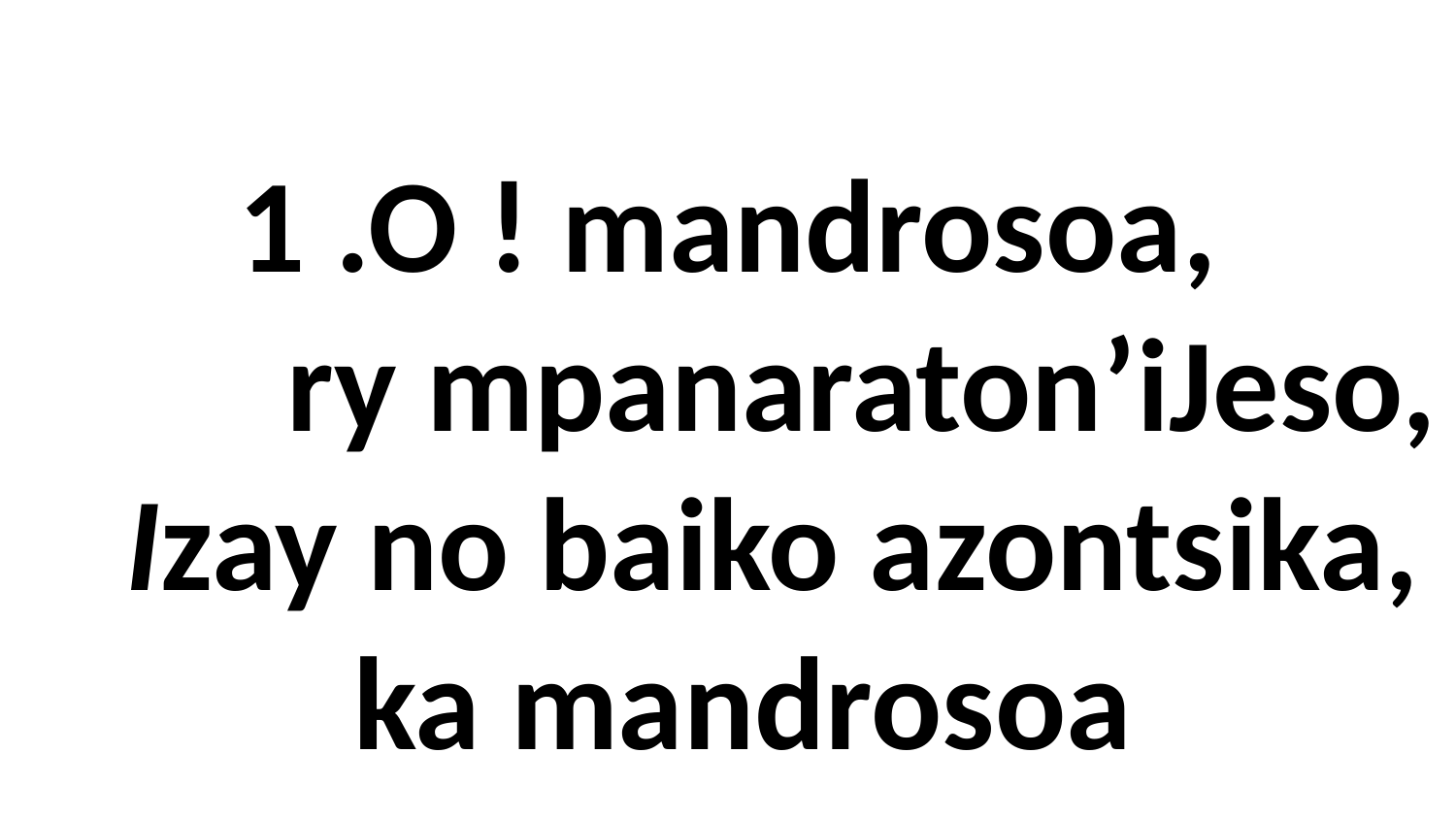

# 1 .O ! mandrosoa, ry mpanaraton’iJeso, Izay no baiko azontsika, ka mandrosoa